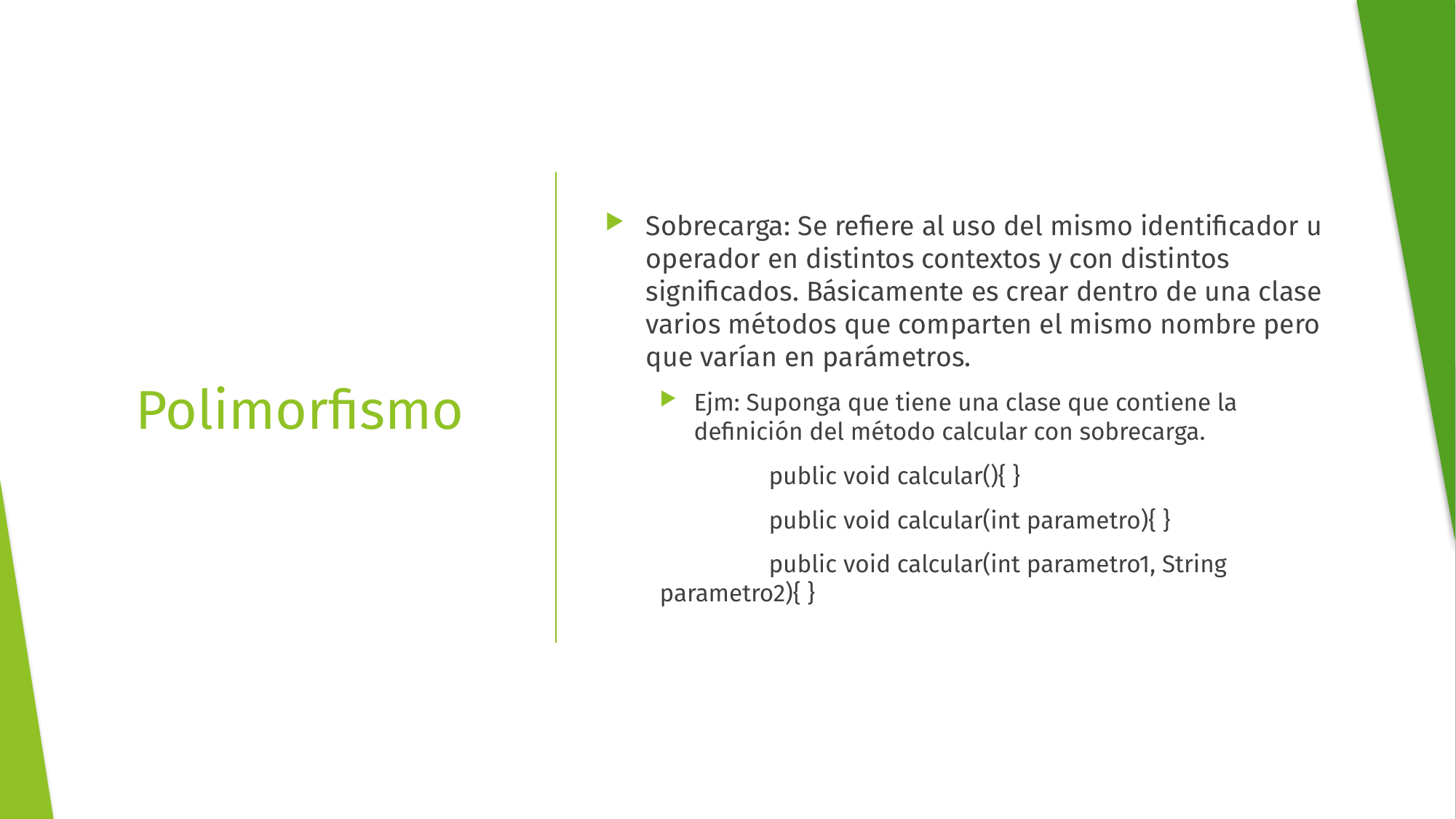

Sobrecarga: Se refiere al uso del mismo identificador u operador en distintos contextos y con distintos significados. Básicamente es crear dentro de una clase varios métodos que comparten el mismo nombre pero que varían en parámetros.
Ejm: Suponga que tiene una clase que contiene la definición del método calcular con sobrecarga.
	public void calcular(){ }
	public void calcular(int parametro){ }
	public void calcular(int parametro1, String parametro2){ }
# Polimorfismo